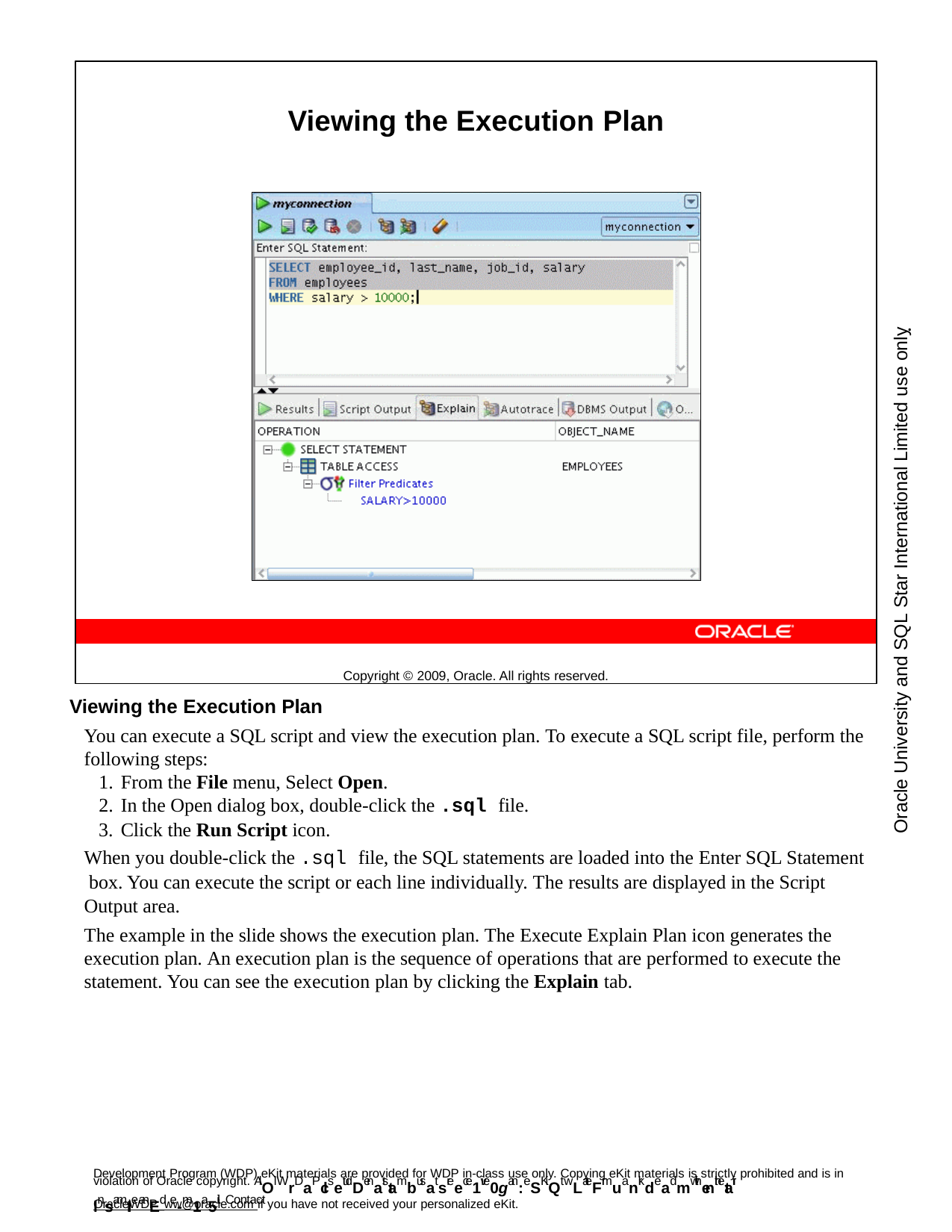

Viewing the Execution Plan

Copyright © 2009, Oracle. All rights reserved.

Oracle University and SQL Star International Limited use onlyฺ

Viewing the Execution Plan
You can execute a SQL script and view the execution plan. To execute a SQL script file, perform the  following steps:
From the File menu, Select Open.
In the Open dialog box, double-click the .sql file.
Click the Run Script icon.
When you double-click the .sql file, the SQL statements are loaded into the Enter SQL Statement  box. You can execute the script or each line individually. The results are displayed in the Script  Output area.
The example in the slide shows the execution plan. The Execute Explain Plan icon generates the  execution plan. An execution plan is the sequence of operations that are performed to execute the  statement. You can see the execution plan by clicking the Explain tab.
Development Program (WDP) eKit materials are provided for WDP in-class use only. Copying eKit materials is strictly prohibited and is in
violation of Oracle copyright. AlOl WrDaPclsetudDenatstambusat sreece1ive0gan:eSKiQt wLateFrmuanrkdead mwithenthetair lnsamIIe anEd e-m1a5il. Contact
OracleWDP_ww@oracle.com if you have not received your personalized eKit.